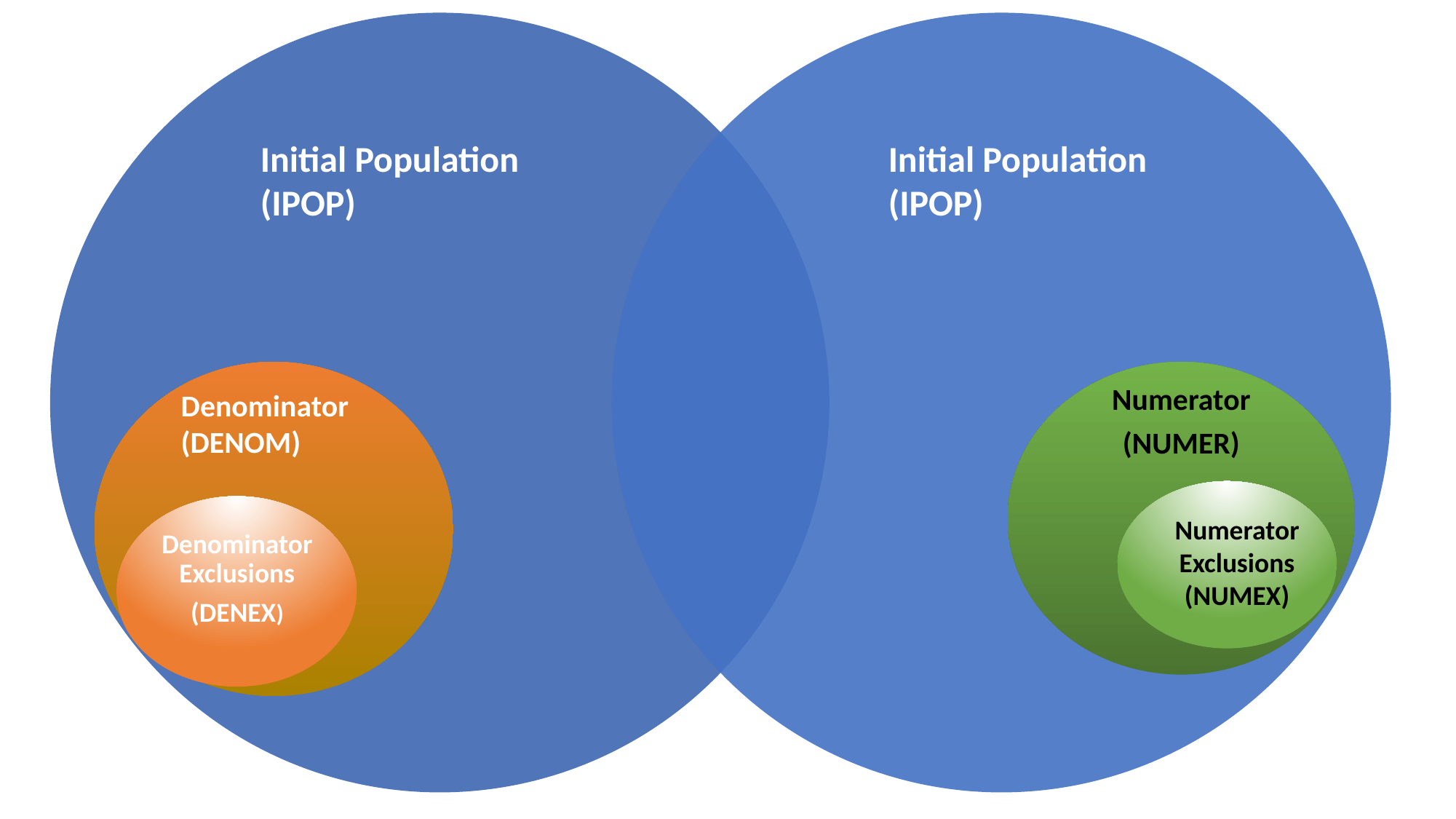

Initial Population
(IPOP)
Initial Population
(IPOP)

Numerator
(NUMER)
Denominator
(DENOM)

Denominator Exclusions
(DENEX)
Numerator Exclusions
(NUMEX)